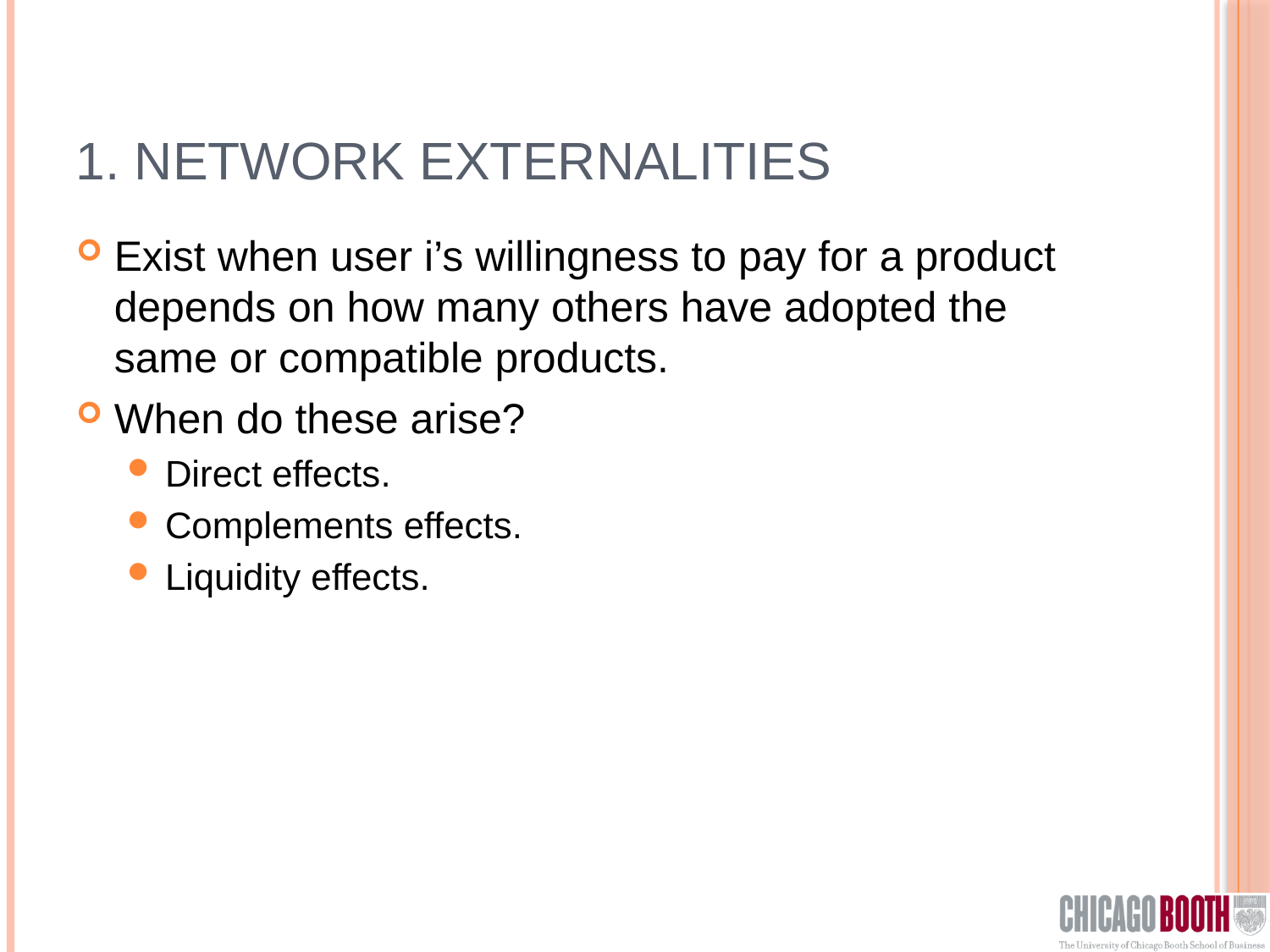

# 1. Network Externalities
Exist when user i’s willingness to pay for a product depends on how many others have adopted the same or compatible products.
When do these arise?
Direct effects.
Complements effects.
Liquidity effects.